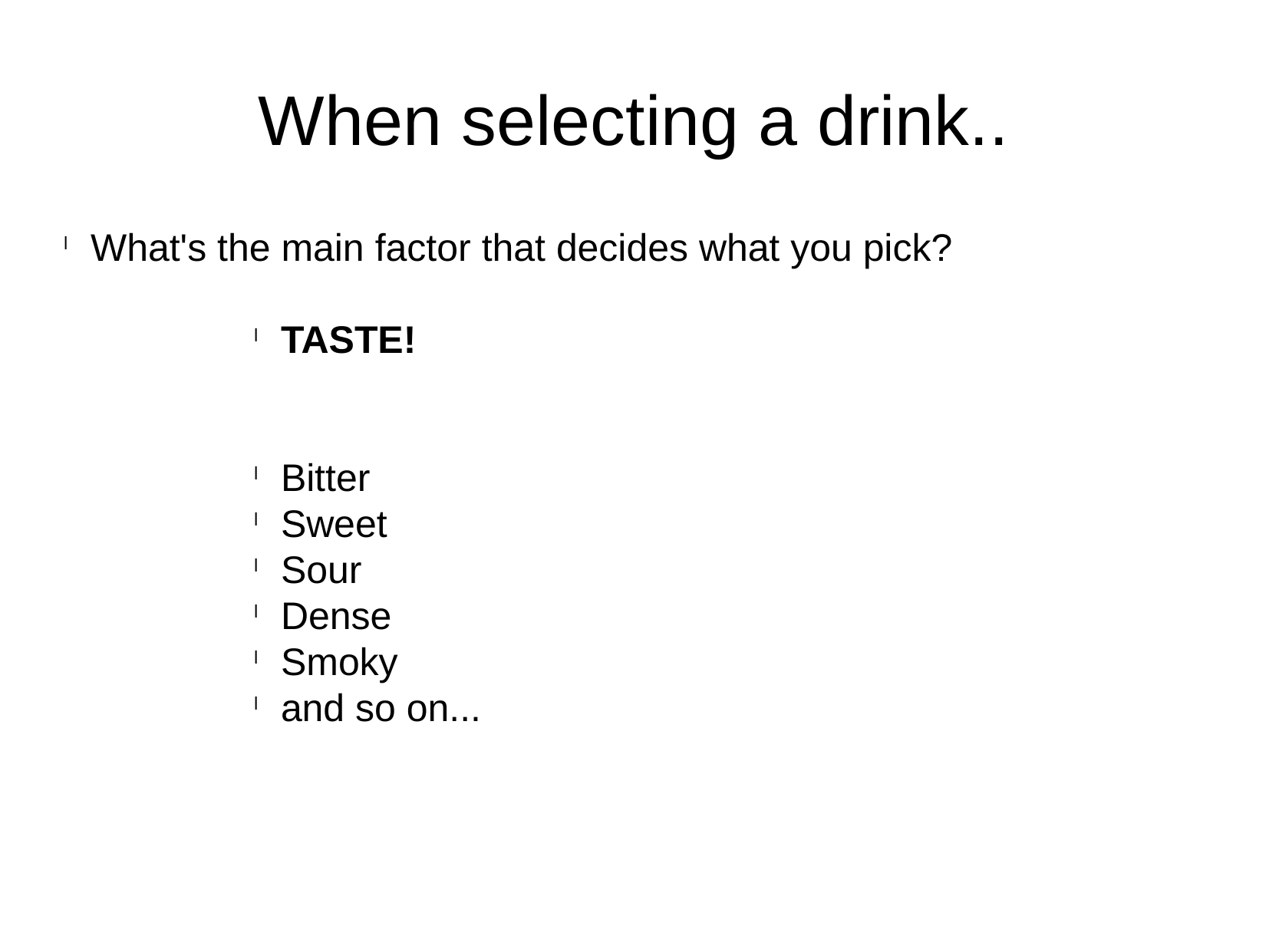

When selecting a drink..
What's the main factor that decides what you pick?

TASTE!

Bitter
Sweet
Sour
Dense
Smoky
and so on...